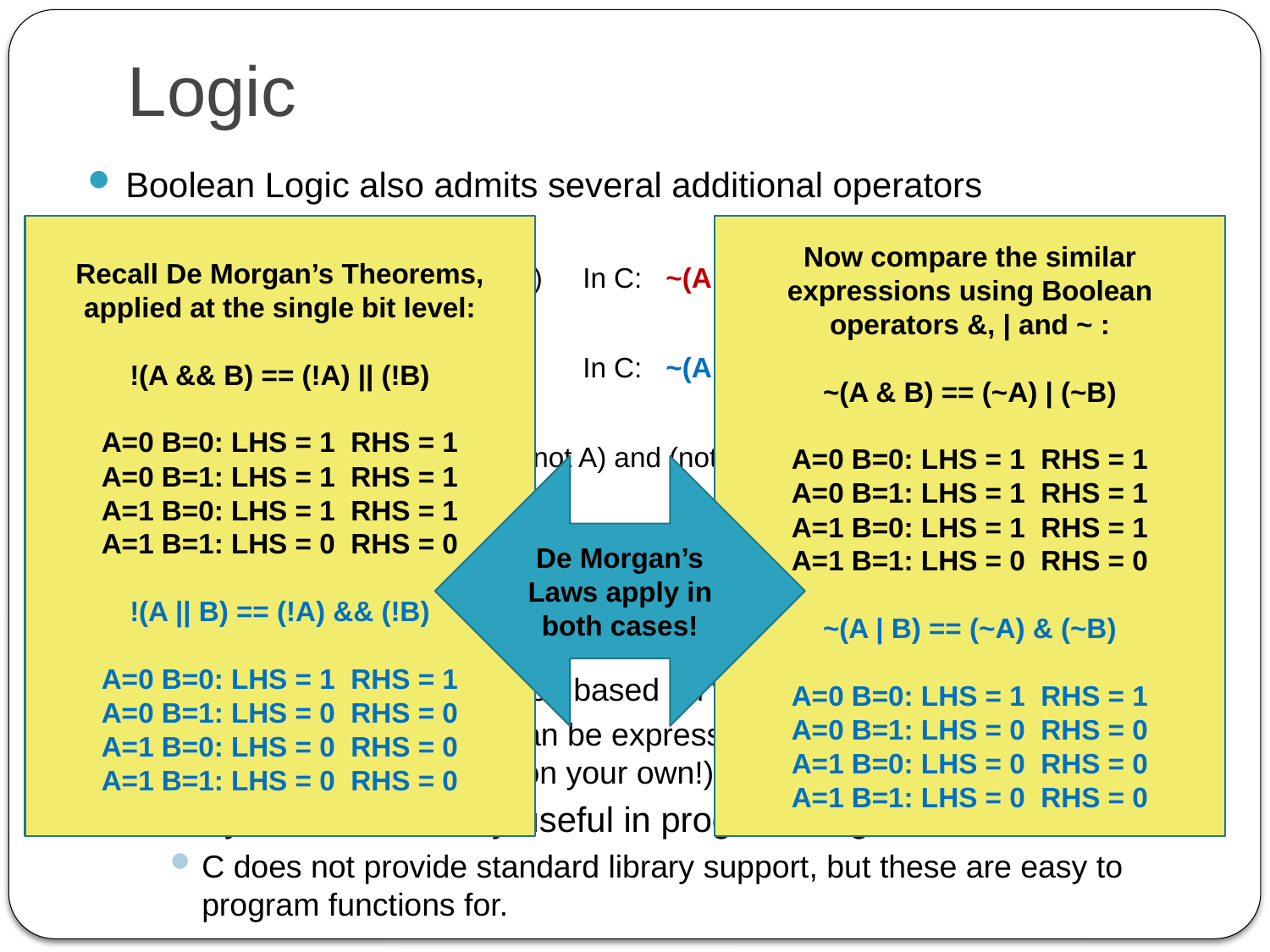

# Logic
Boolean Logic also admits several additional operators
NAND (NOT AND)
A nand B == not ( A and B )	In C:   ~(A & B)
NOR (NOT OR)
A nor B == not ( A or B ) 	In C:   ~(A | B)
XNOR (selective OR)
A xnor B == (A and B) or ((not A) and (not B)) 	In C:   ~(A ^ B)

These are used in hardware circuit design
NAND and NOR gates are considered the fundamental units of manufacture in many circuits
Transistor logic is often based on these operations
All other operators can be expressed in terms of just one of NAND or NOR (try this out on your own!)
They can also be very useful in programming
C does not provide standard library support, but these are easy to program functions for.
Recall De Morgan’s Theorems, applied at the single bit level:

!(A && B) == (!A) || (!B)

A=0 B=0: LHS = 1  RHS = 1
A=0 B=1: LHS = 1  RHS = 1
A=1 B=0: LHS = 1  RHS = 1
A=1 B=1: LHS = 0  RHS = 0

!(A || B) == (!A) && (!B)

A=0 B=0: LHS = 1  RHS = 1
A=0 B=1: LHS = 0  RHS = 0
A=1 B=0: LHS = 0  RHS = 0
A=1 B=1: LHS = 0  RHS = 0
Now compare the similar expressions using Boolean operators &, | and ~ :

~(A & B) == (~A) | (~B)

A=0 B=0: LHS = 1  RHS = 1
A=0 B=1: LHS = 1  RHS = 1
A=1 B=0: LHS = 1  RHS = 1
A=1 B=1: LHS = 0  RHS = 0

~(A | B) == (~A) & (~B)

A=0 B=0: LHS = 1  RHS = 1
A=0 B=1: LHS = 0  RHS = 0
A=1 B=0: LHS = 0  RHS = 0
A=1 B=1: LHS = 0  RHS = 0
De Morgan’s Laws apply in both cases!